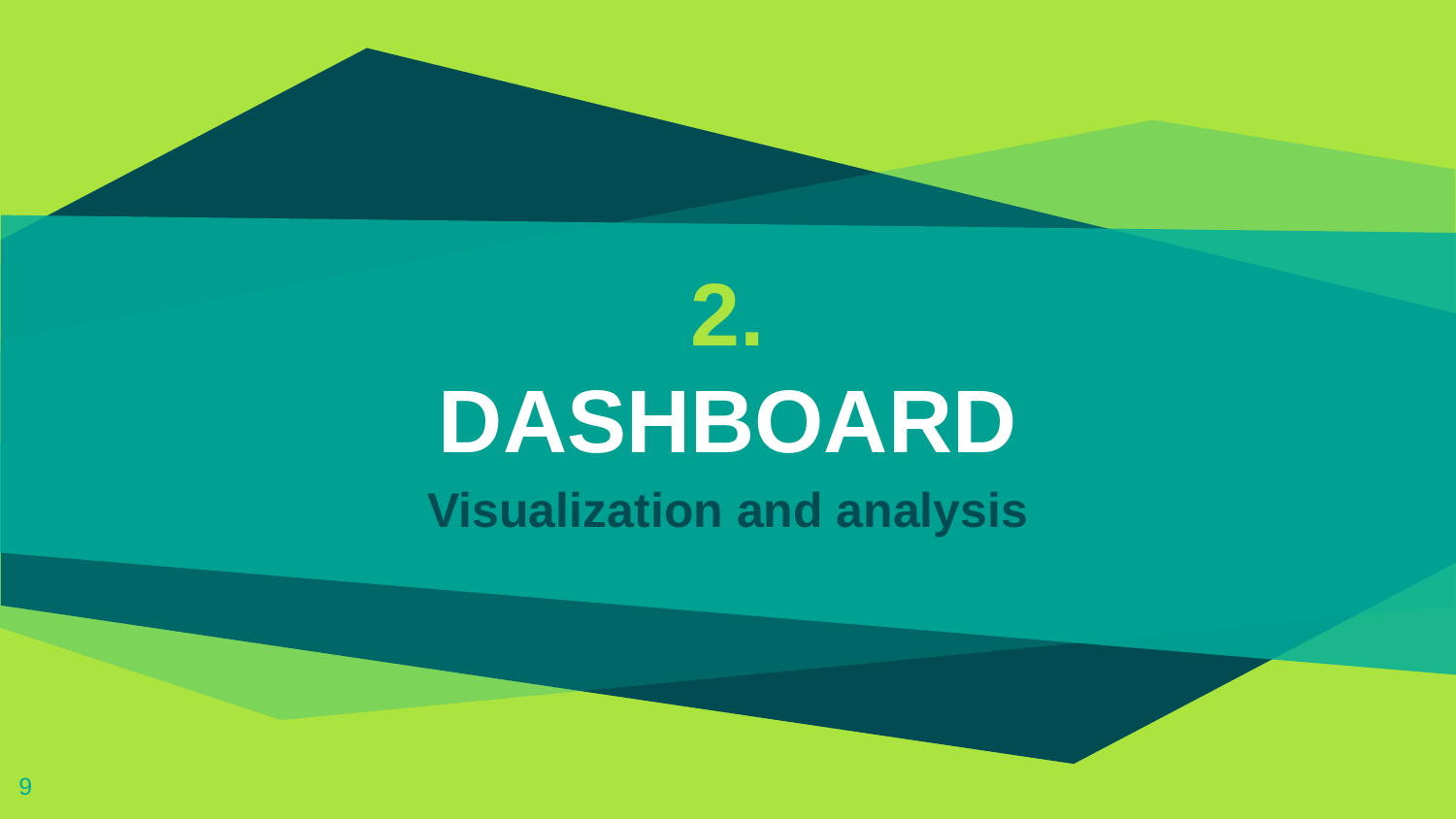

# 2.
DASHBOARD
Visualization and analysis
9